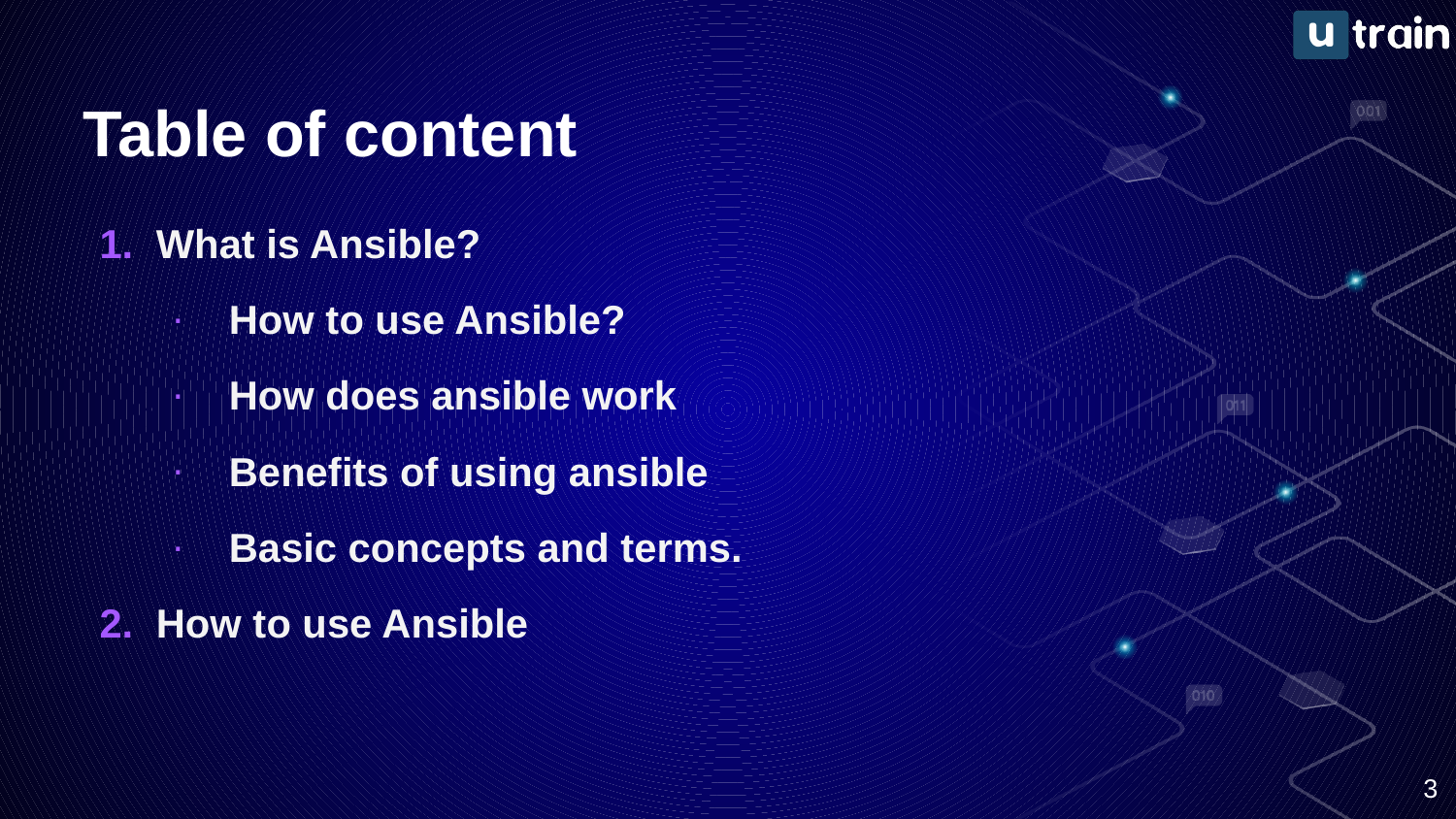

# Table of content
What is Ansible?
How to use Ansible?
How does ansible work
Benefits of using ansible
Basic concepts and terms.
How to use Ansible
3